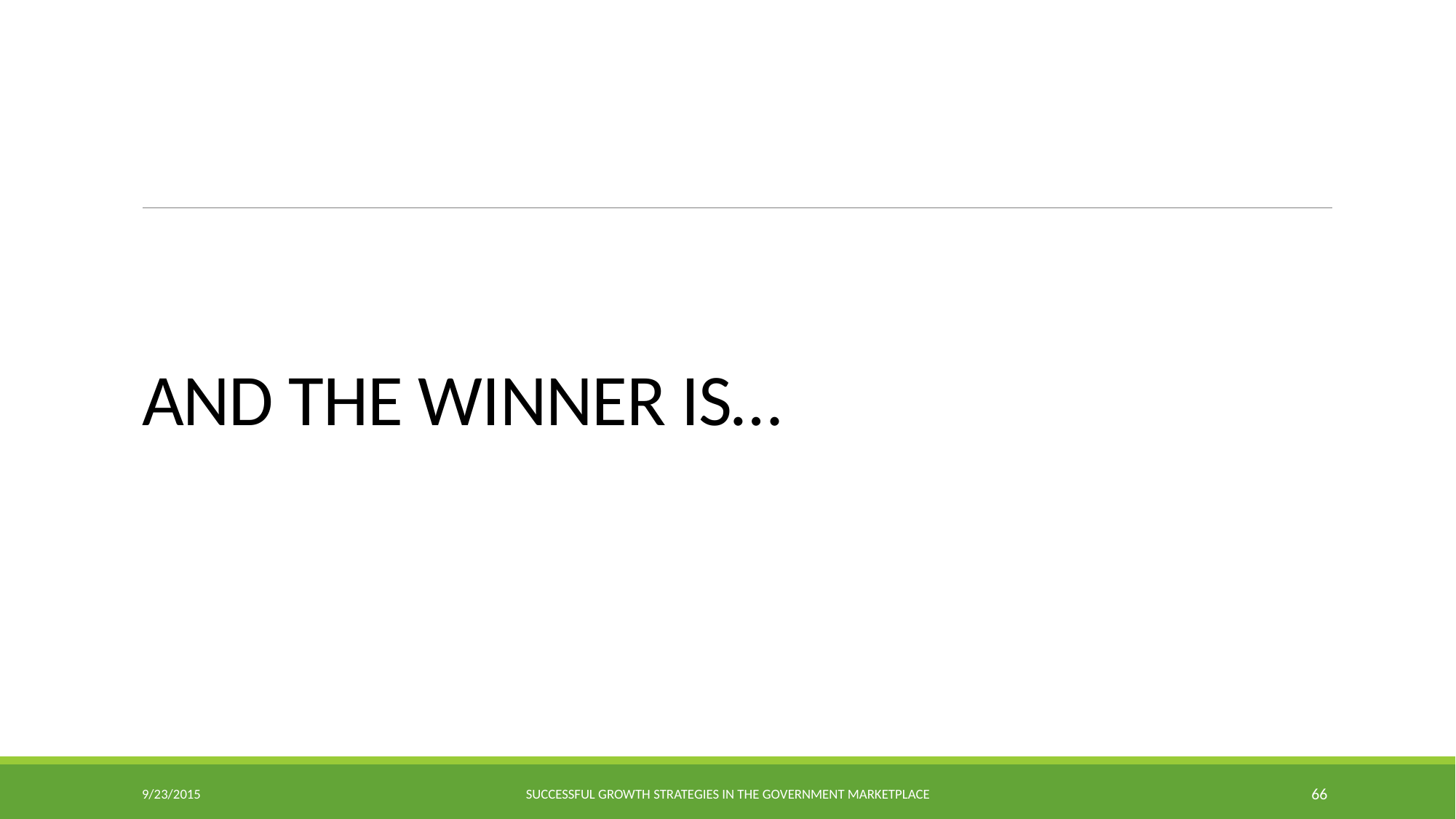

# AND THE WINNER IS…
9/23/2015
Successful Growth Strategies in the Government Marketplace
66